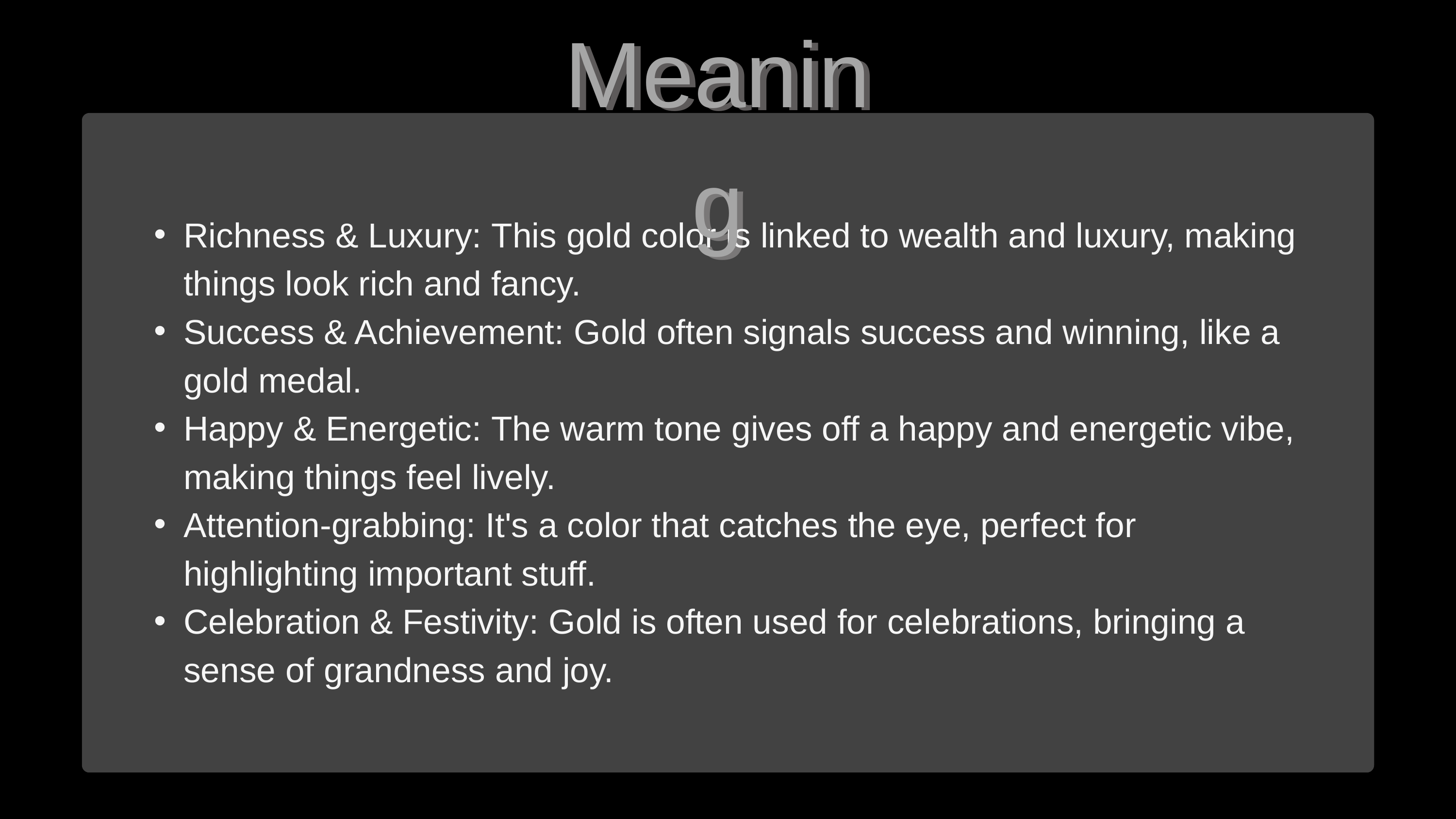

Meaning
Meaning

Richness & Luxury: This gold color is linked to wealth and luxury, making things look rich and fancy.
Success & Achievement: Gold often signals success and winning, like a gold medal.
Happy & Energetic: The warm tone gives off a happy and energetic vibe, making things feel lively.
Attention-grabbing: It's a color that catches the eye, perfect for highlighting important stuff.
Celebration & Festivity: Gold is often used for celebrations, bringing a sense of grandness and joy.